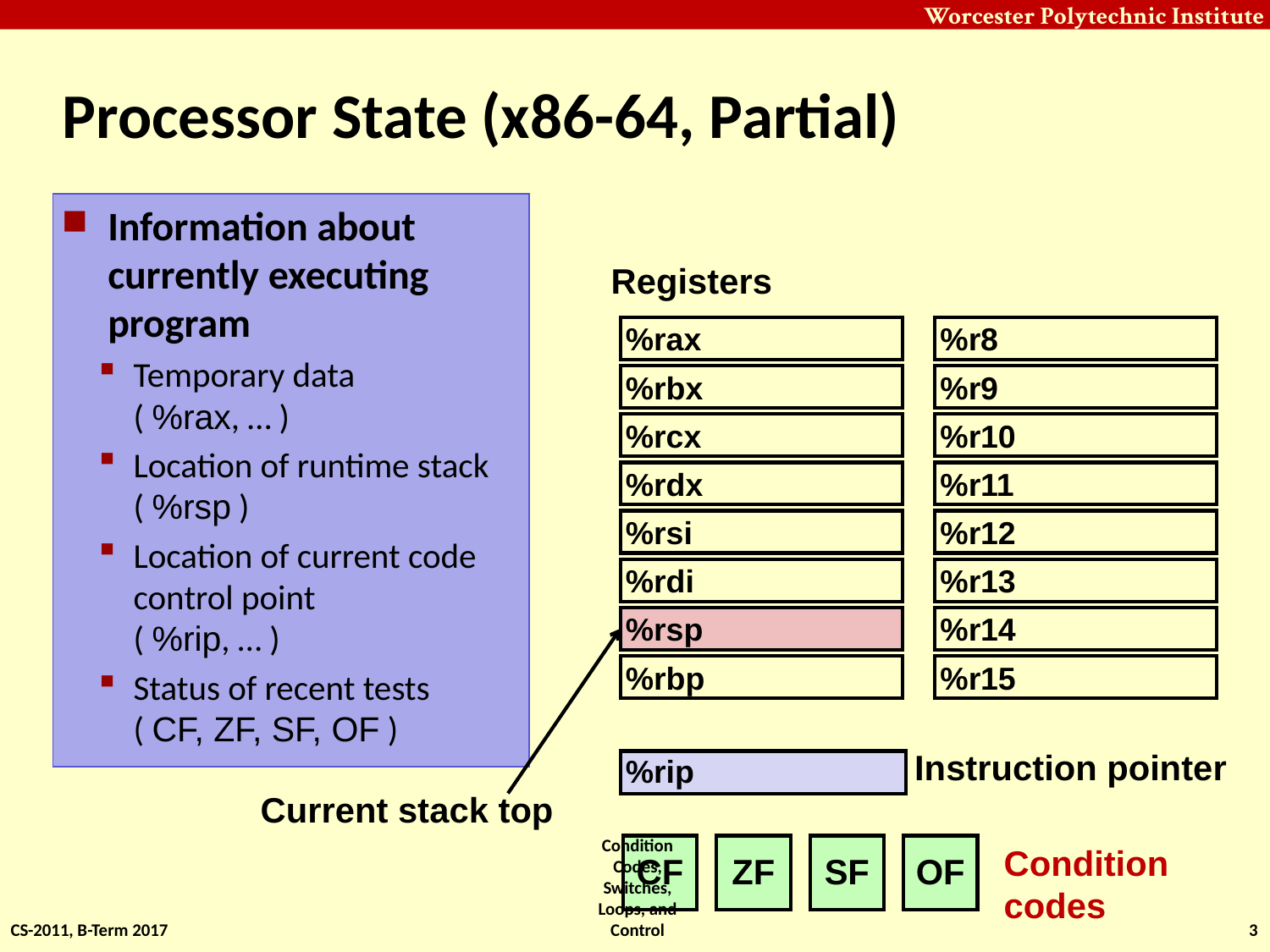

# Processor State (x86-64, Partial)
Information about currently executing program
Temporary data
( %rax, … )
Location of runtime stack
( %rsp )
Location of current code control point
( %rip, … )
Status of recent tests
( CF, ZF, SF, OF )
Registers
%rax
%r8
%rbx
%r9
%rcx
%r10
%rdx
%r11
%rsi
%r12
%rdi
%r13
%rsp
%r14
%rbp
%r15
Instruction pointer
%rip
Current stack top
CF
ZF
SF
OF
Condition codes
CS-2011, B-Term 2017
Condition Codes, Switches, Loops, and Control
3